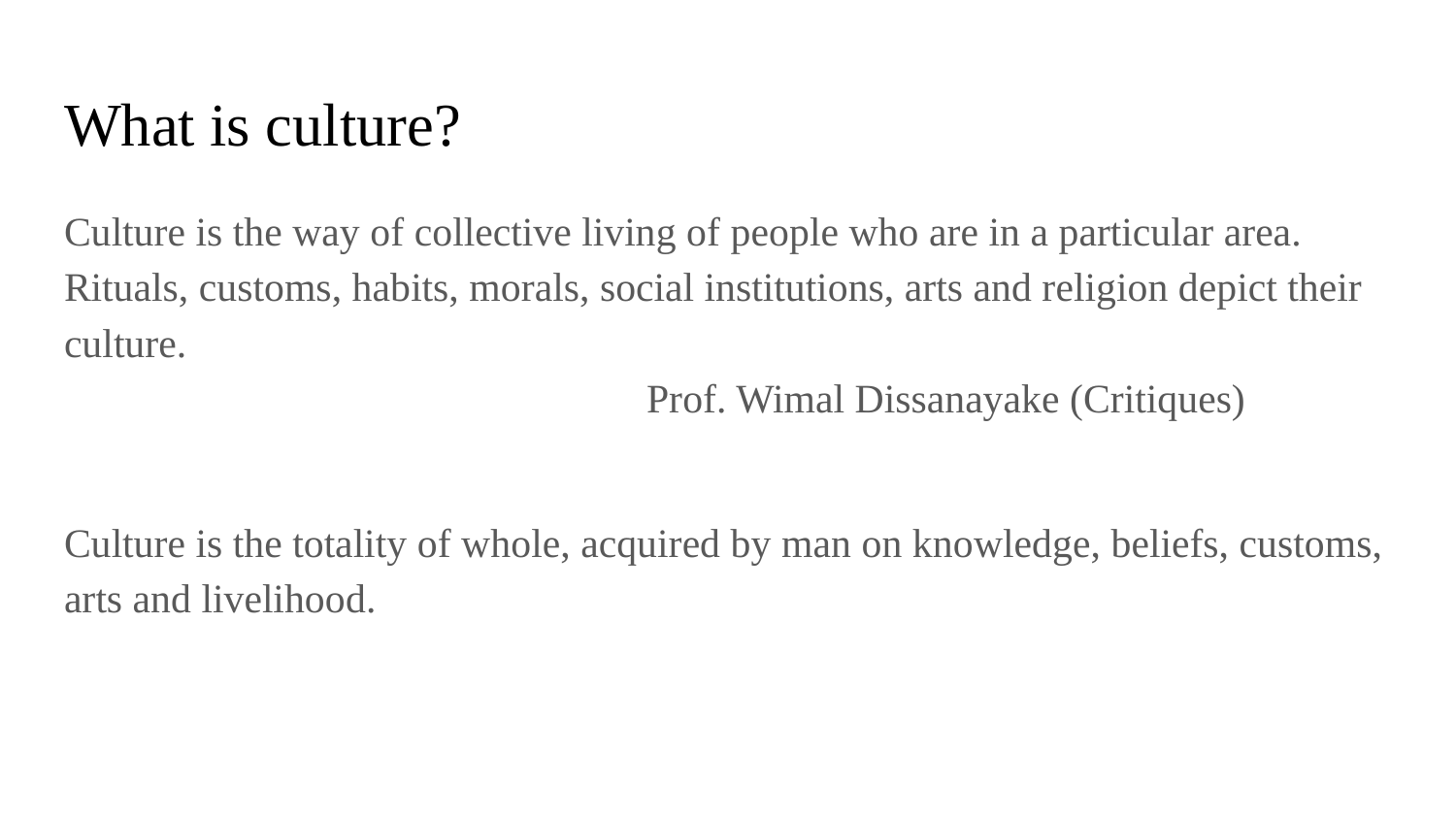

# What is culture?
Culture is the way of collective living of people who are in a particular area. Rituals, customs, habits, morals, social institutions, arts and religion depict their culture.
Prof. Wimal Dissanayake (Critiques)

Culture is the totality of whole, acquired by man on knowledge, beliefs, customs, arts and livelihood.